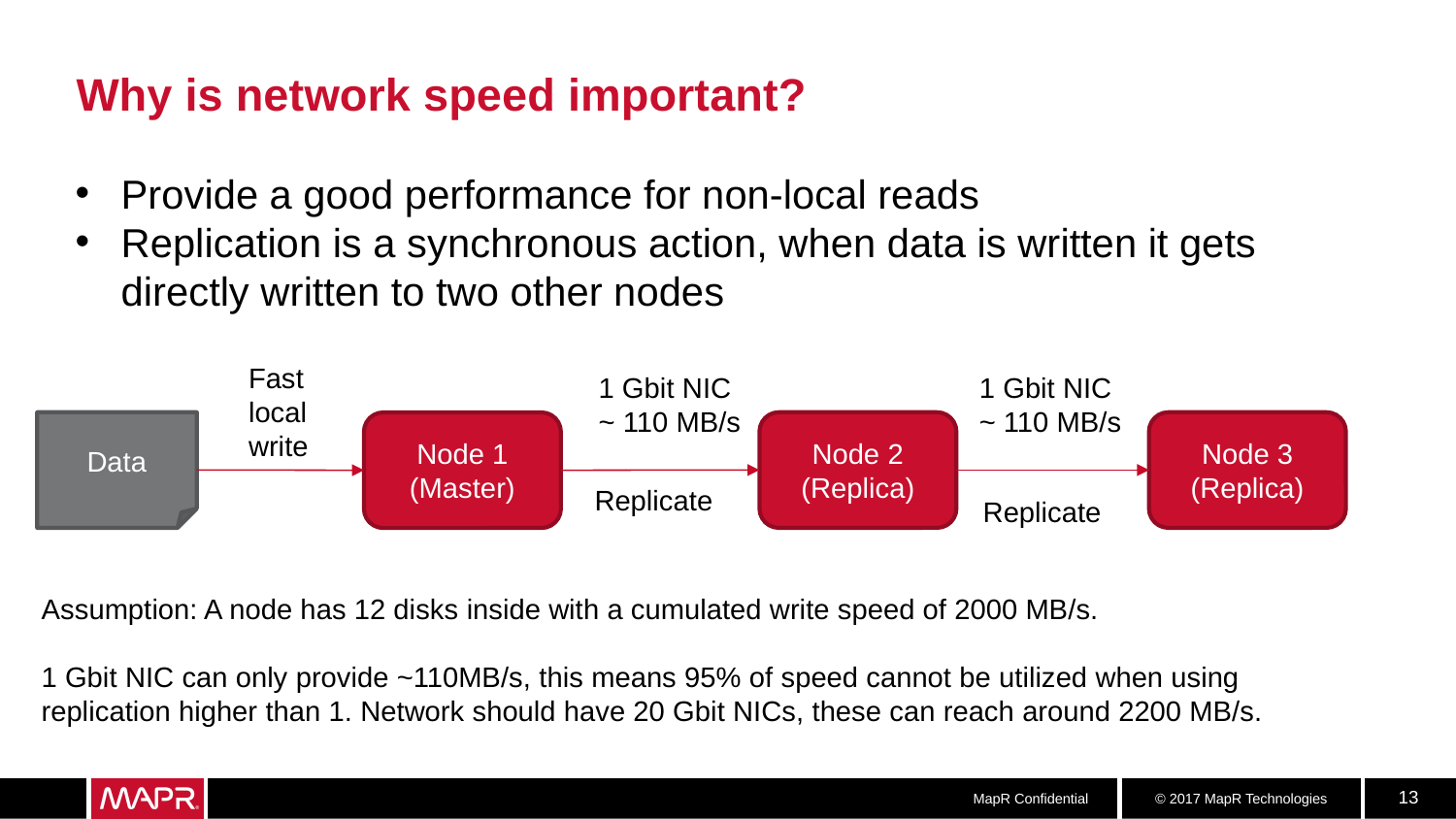

# Why is network speed important?
Provide a good performance for non-local reads
Replication is a synchronous action, when data is written it gets directly written to two other nodes
Fast
local
write
1 Gbit NIC
~ 110 MB/s
1 Gbit NIC
~ 110 MB/s

Data
Node 2
(Replica)
Node 3
(Replica)
Node 1
(Master)
Replicate
Replicate
Assumption: A node has 12 disks inside with a cumulated write speed of 2000 MB/s.

1 Gbit NIC can only provide ~110MB/s, this means 95% of speed cannot be utilized when using replication higher than 1. Network should have 20 Gbit NICs, these can reach around 2200 MB/s.